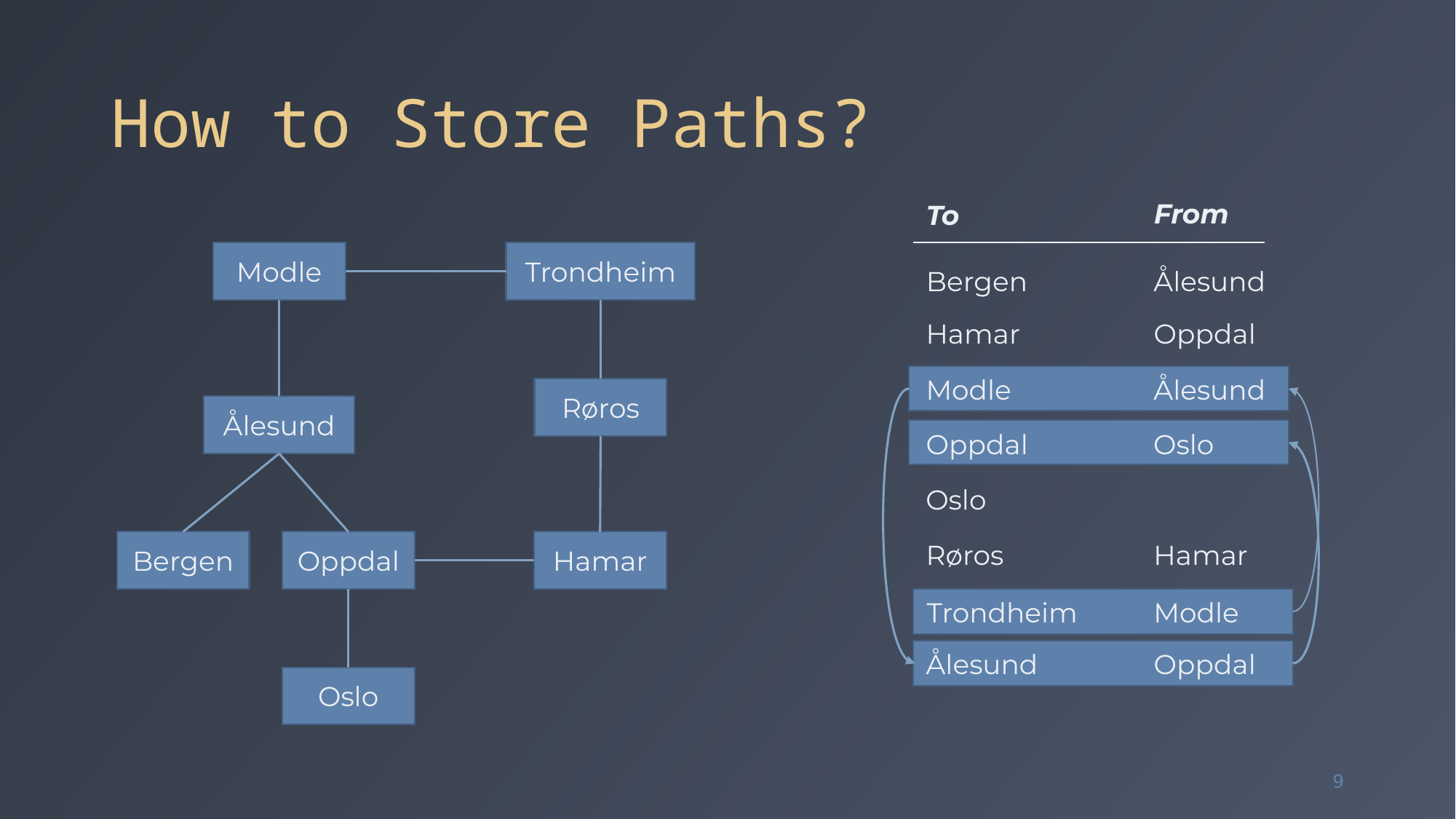

# How to Store Paths?
From
To
Modle
Trondheim
Bergen
Ålesund
Hamar
Oppdal

Modle
Ålesund
Røros
Ålesund

Oppdal
Oslo
Oslo
Oppdal
Hamar
Bergen
Røros
Hamar

Trondheim
Modle

Ålesund
Oppdal
Oslo
9